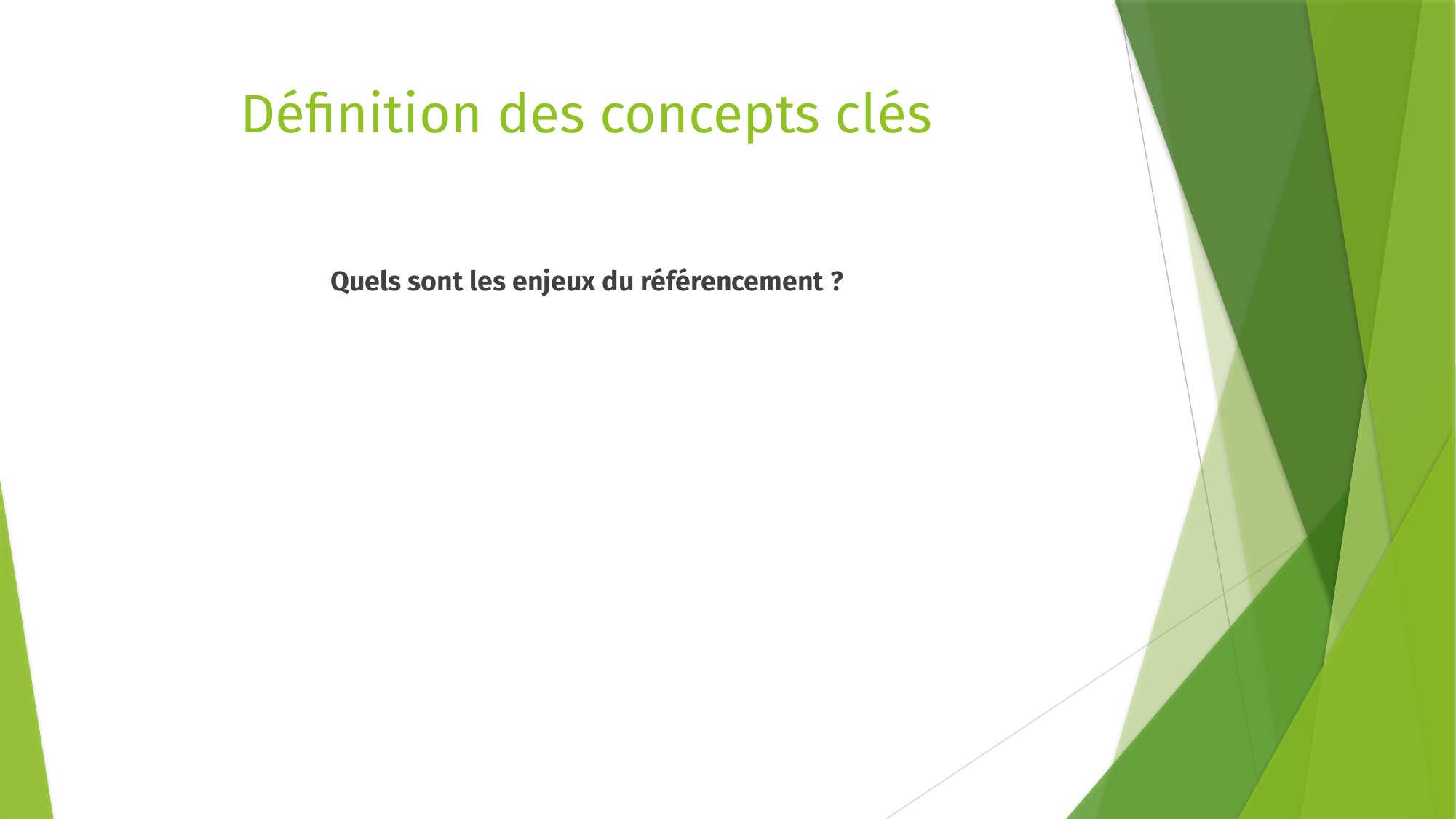

# Définition des concepts clés
Quels sont les enjeux du référencement ?